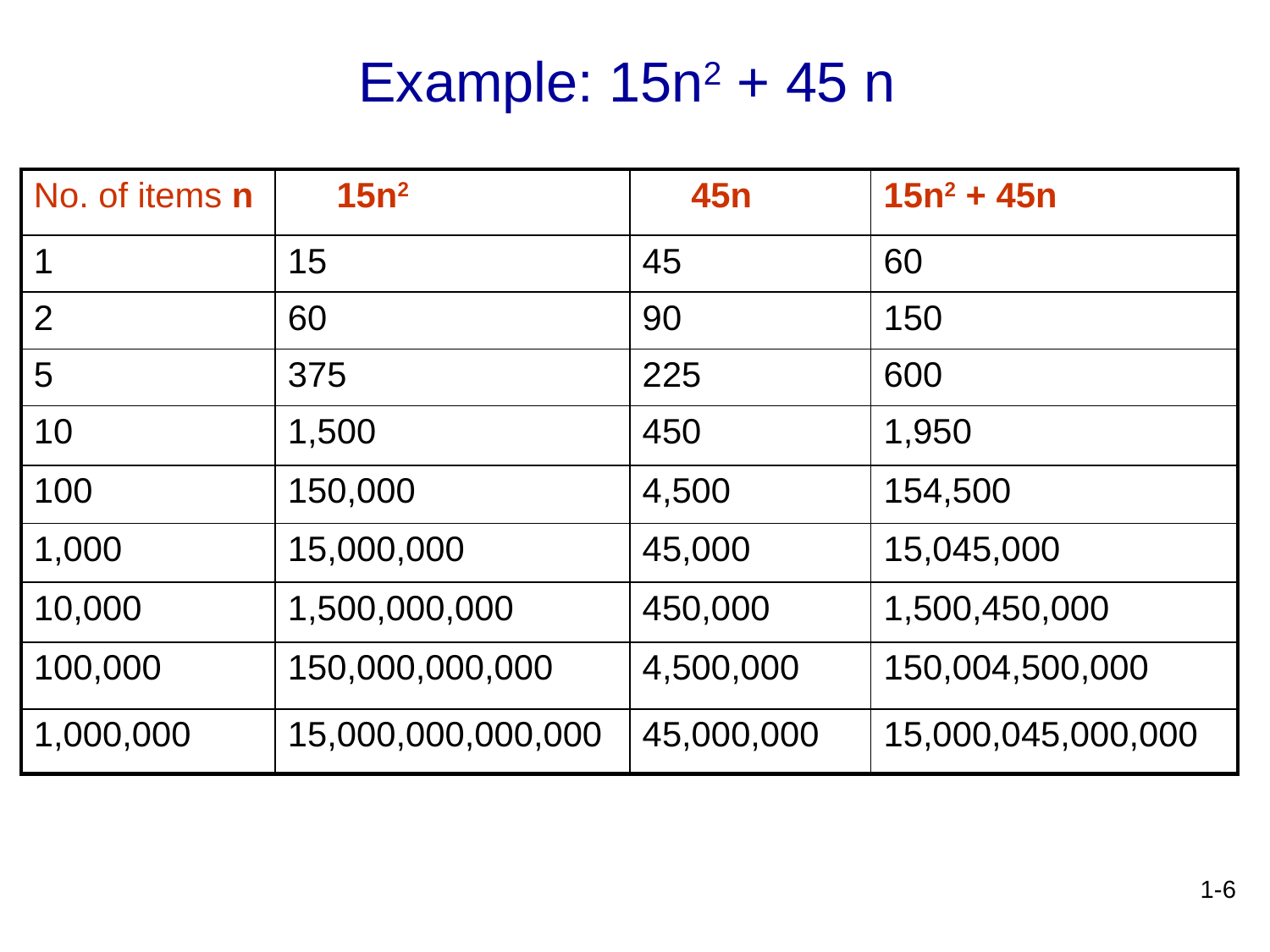

Example: 15n2 + 45 n

| No. of items n | 15n2 | 45n | 15n2 + 45n |
| --- | --- | --- | --- |
| 1 | 15 | 45 | 60 |
| 2 | 60 | 90 | 150 |
| 5 | 375 | 225 | 600 |
| 10 | 1,500 | 450 | 1,950 |
| 100 | 150,000 | 4,500 | 154,500 |
| 1,000 | 15,000,000 | 45,000 | 15,045,000 |
| 10,000 | 1,500,000,000 | 450,000 | 1,500,450,000 |
| 100,000 | 150,000,000,000 | 4,500,000 | 150,004,500,000 |
| 1,000,000 | 15,000,000,000,000 | 45,000,000 | 15,000,045,000,000 |
1-6